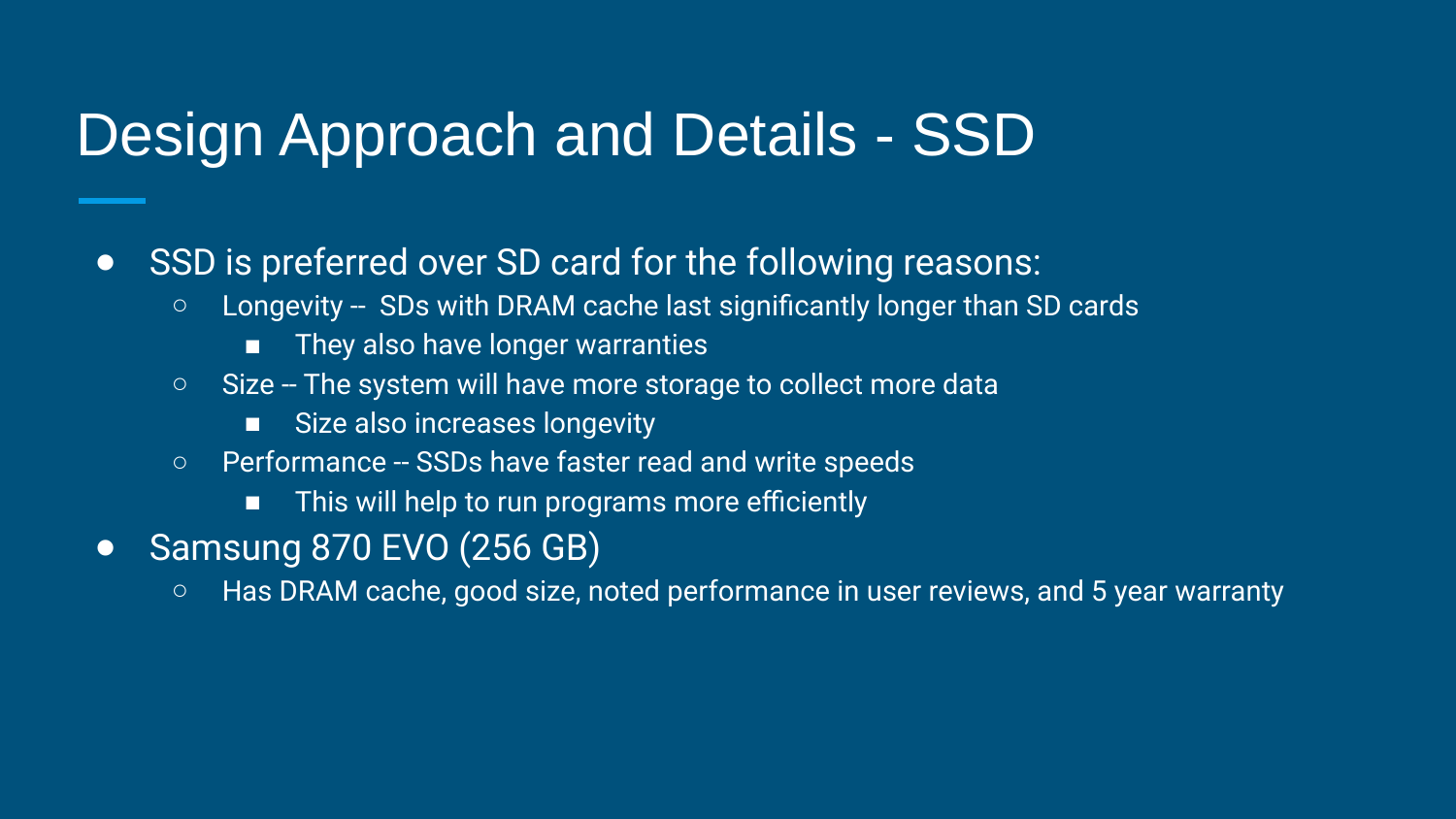

# Design Approach and Details - SSD
SSD is preferred over SD card for the following reasons:
Longevity --  SDs with DRAM cache last significantly longer than SD cards
They also have longer warranties
Size -- The system will have more storage to collect more data
Size also increases longevity
Performance -- SSDs have faster read and write speeds
This will help to run programs more efficiently
Samsung 870 EVO (256 GB)
Has DRAM cache, good size, noted performance in user reviews, and 5 year warranty